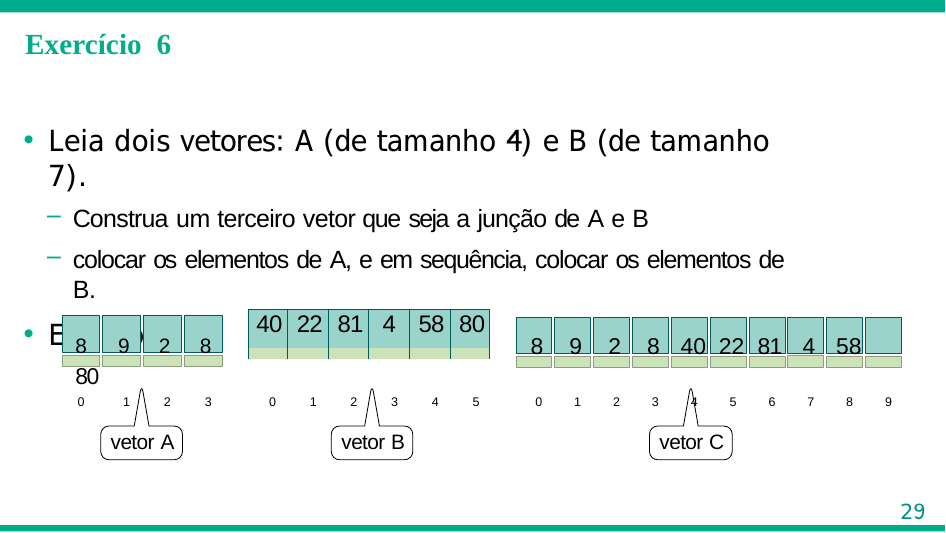

# Exercício 6
Leia dois vetores: A (de tamanho 4) e B (de tamanho 7).
Construa um terceiro vetor que seja a junção de A e B
colocar os elementos de A, e em sequência, colocar os elementos de B.
Exemplo:
8	9	2	8	8	9	2	8	40 22 81	4	58 80
0	1	2	3	0	1	2	3	4	5	0	1	2	3	4	5	6	7	8	9
| 40 | 22 | 81 | 4 | 58 | 80 |
| --- | --- | --- | --- | --- | --- |

vetor A
vetor B
vetor C
29